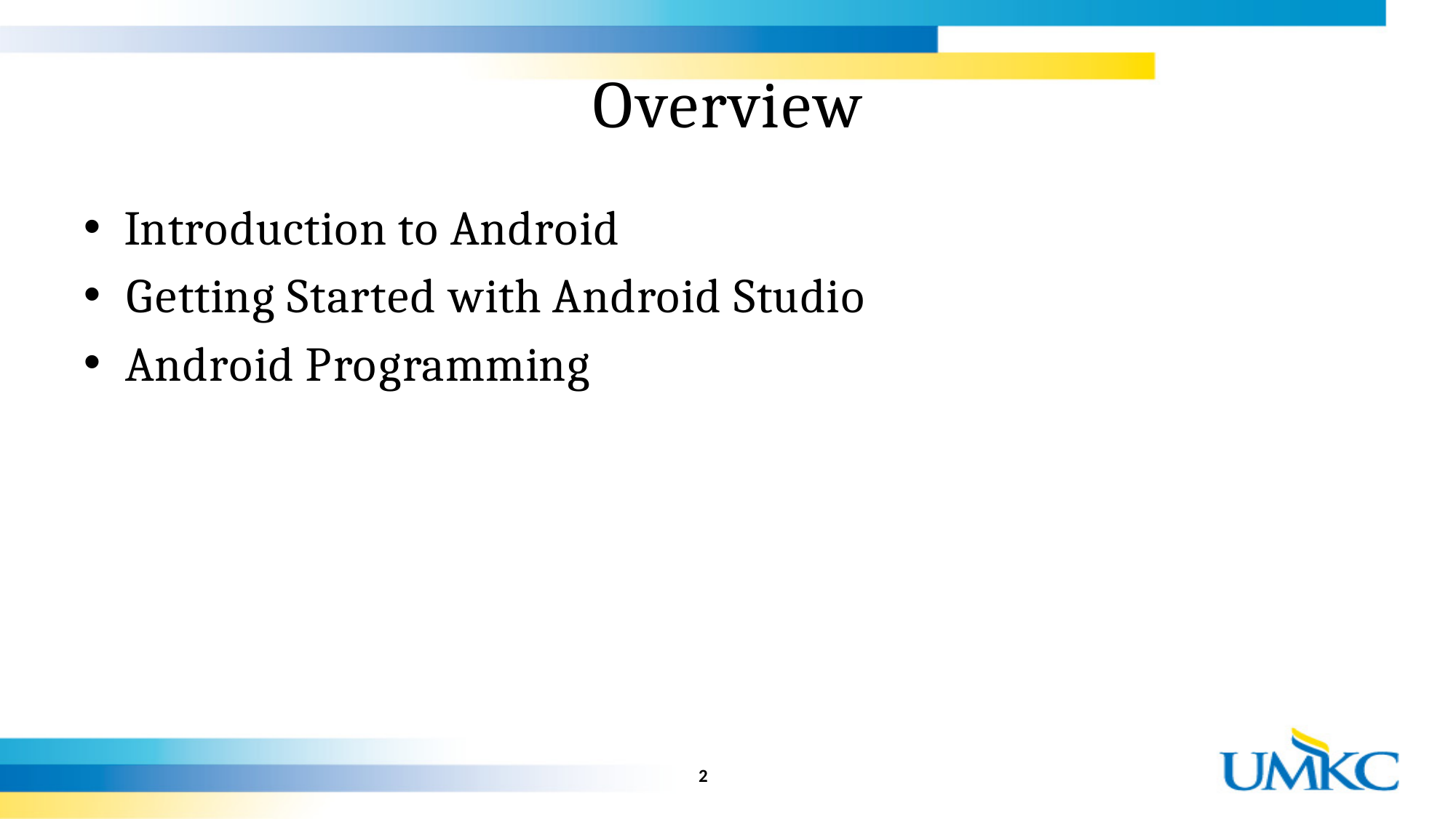

# Overview
Introduction to Android
Getting Started with Android Studio
Android Programming
2